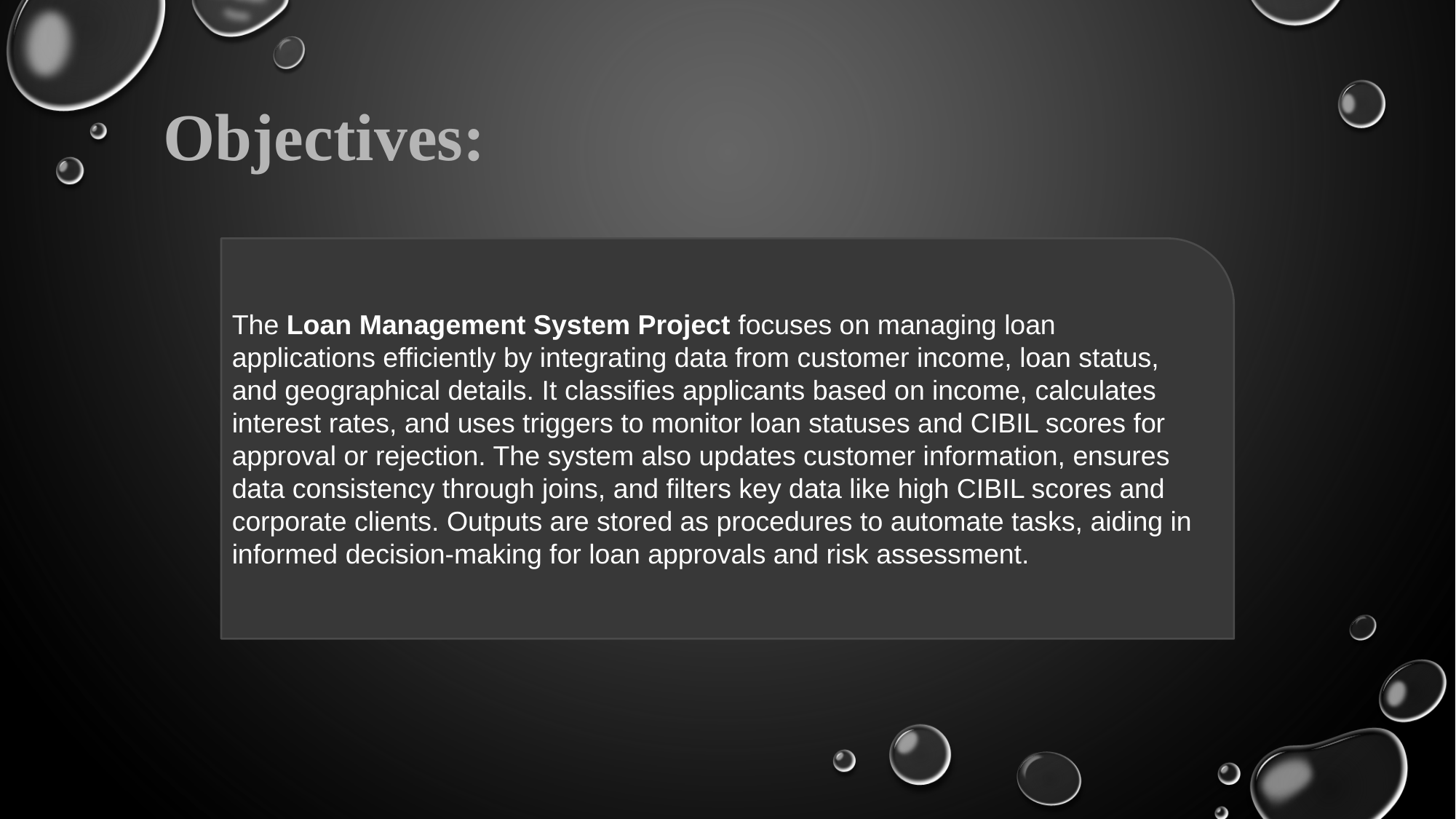

Objectives:
The Loan Management System Project focuses on managing loan applications efficiently by integrating data from customer income, loan status, and geographical details. It classifies applicants based on income, calculates interest rates, and uses triggers to monitor loan statuses and CIBIL scores for approval or rejection. The system also updates customer information, ensures data consistency through joins, and filters key data like high CIBIL scores and corporate clients. Outputs are stored as procedures to automate tasks, aiding in informed decision-making for loan approvals and risk assessment.